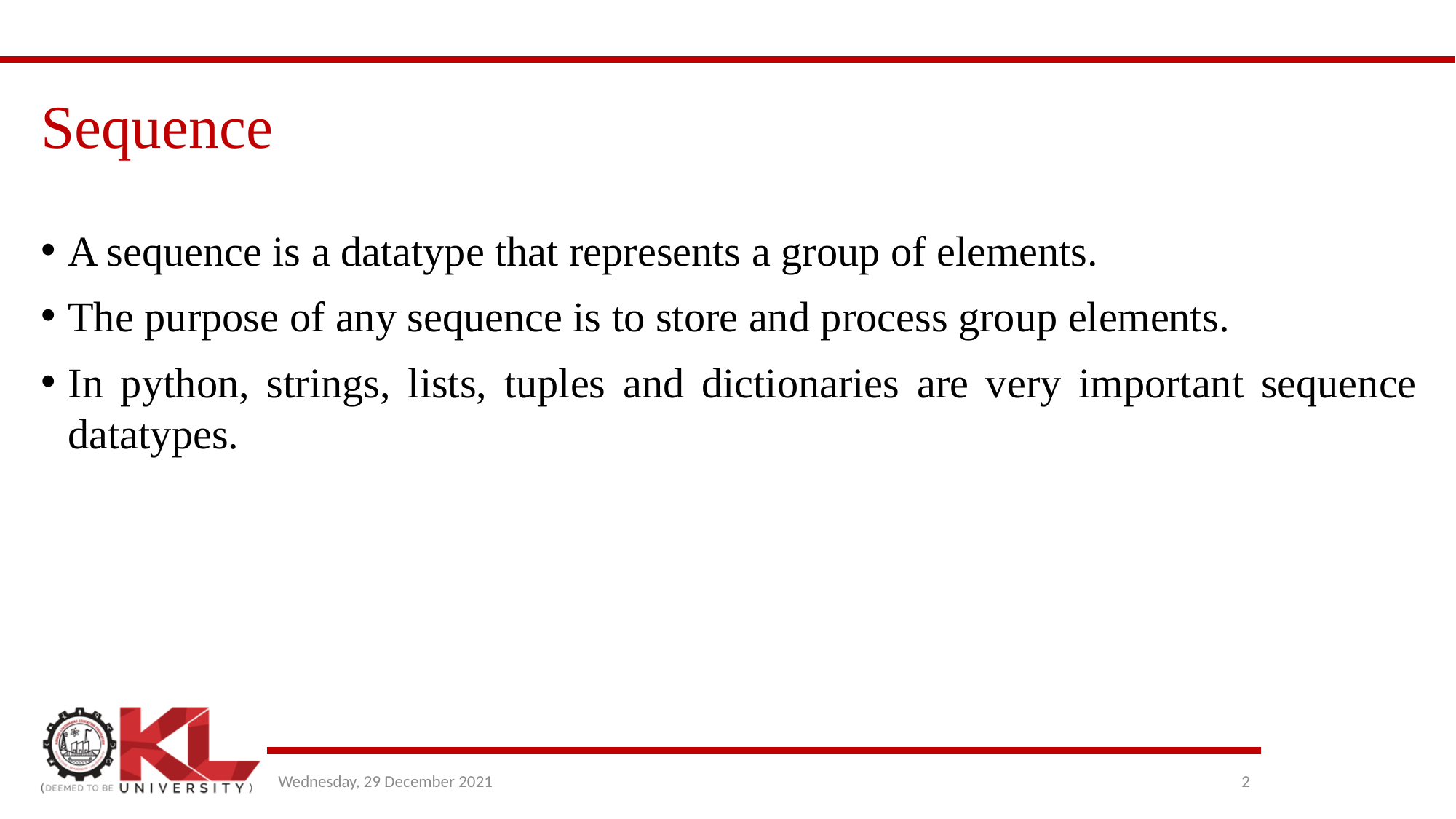

# Sequence
A sequence is a datatype that represents a group of elements.
The purpose of any sequence is to store and process group elements.
In python, strings, lists, tuples and dictionaries are very important sequence datatypes.

Wednesday, 29 December 2021
2